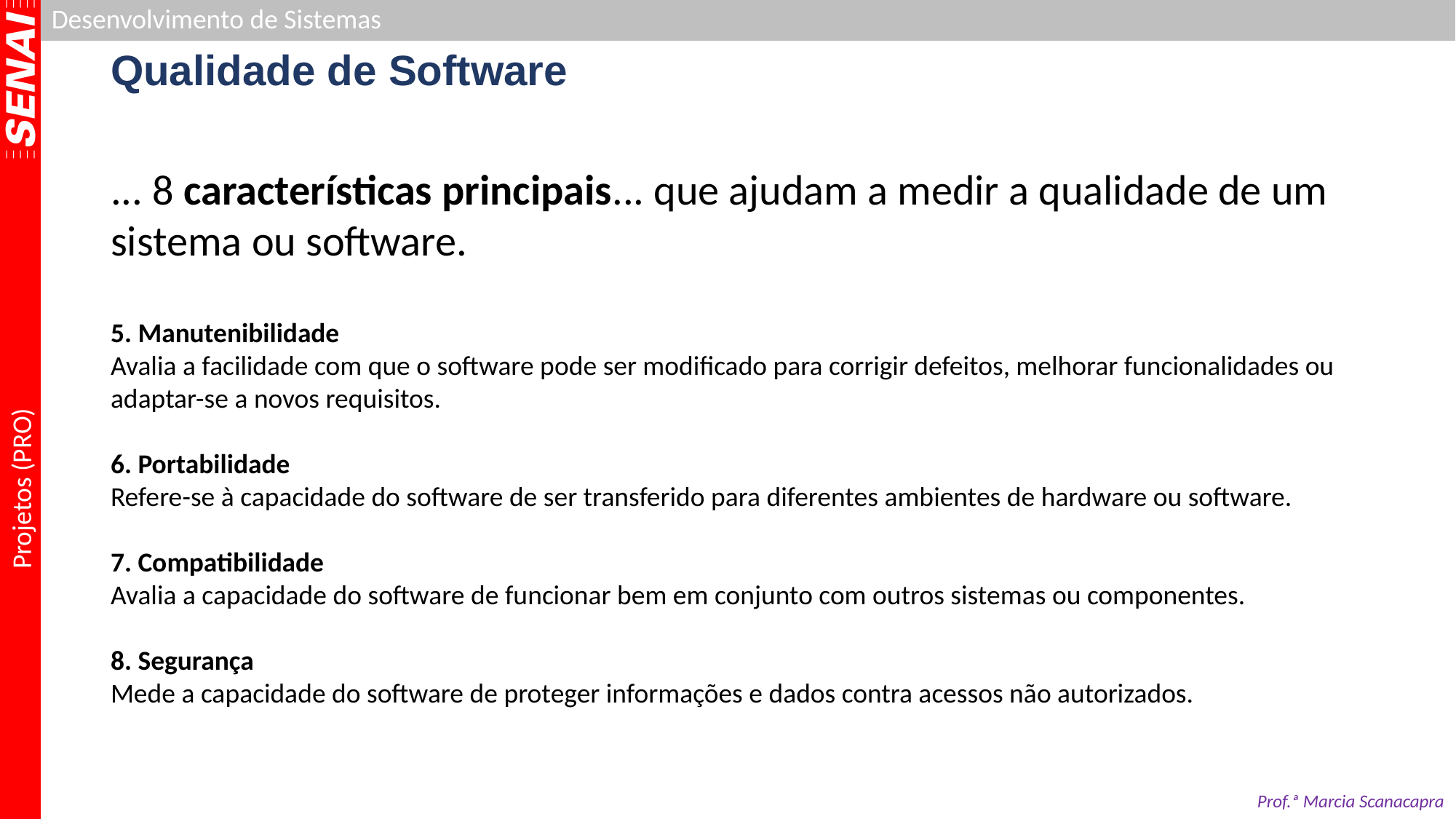

# Qualidade de Software
... 8 características principais... que ajudam a medir a qualidade de um sistema ou software.

5. Manutenibilidade
Avalia a facilidade com que o software pode ser modificado para corrigir defeitos, melhorar funcionalidades ou adaptar-se a novos requisitos.

6. Portabilidade
Refere-se à capacidade do software de ser transferido para diferentes ambientes de hardware ou software.

7. Compatibilidade
Avalia a capacidade do software de funcionar bem em conjunto com outros sistemas ou componentes.

8. Segurança
Mede a capacidade do software de proteger informações e dados contra acessos não autorizados.